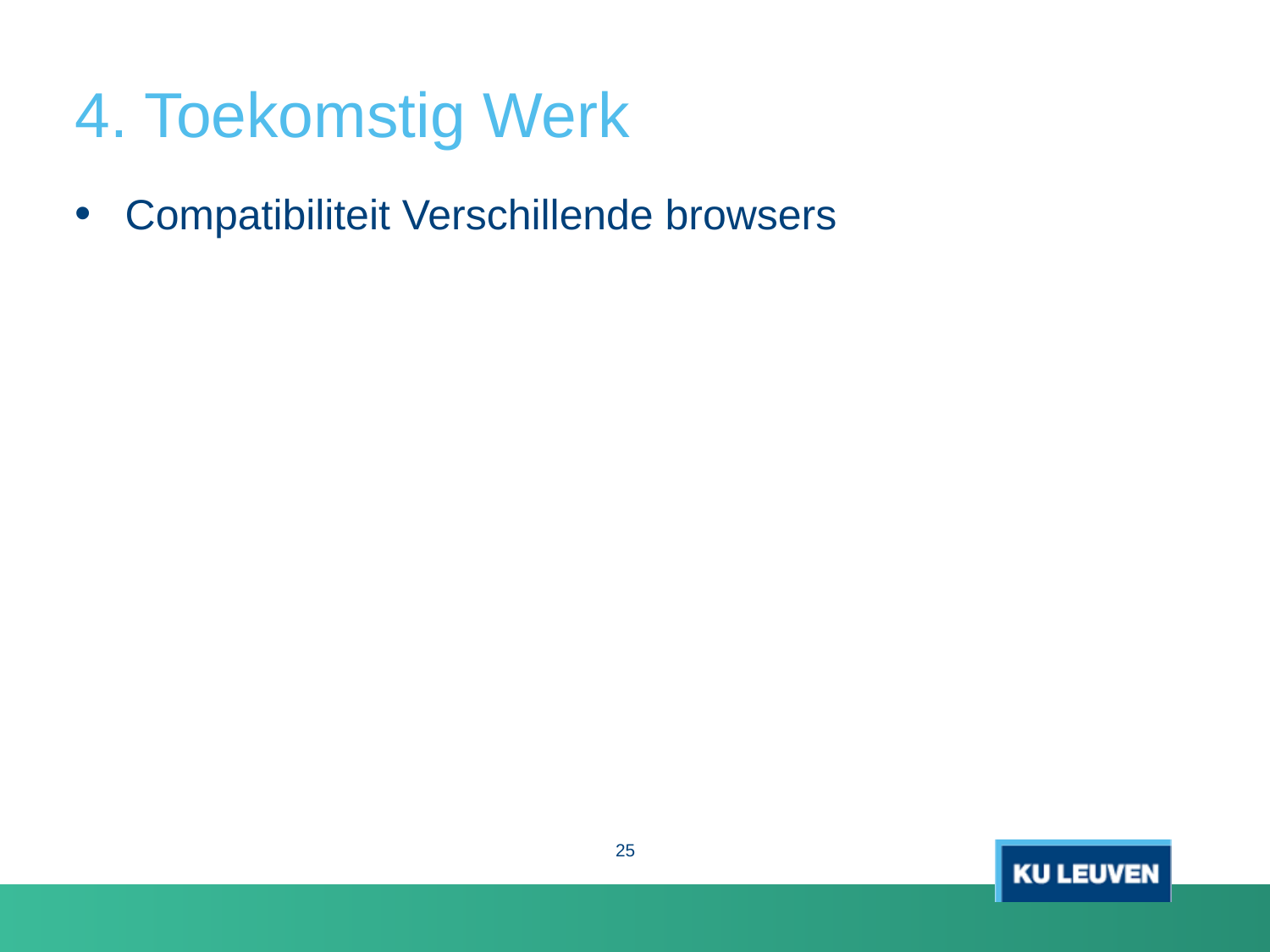

# 4. Toekomstig Werk
Compatibiliteit Verschillende browsers
25